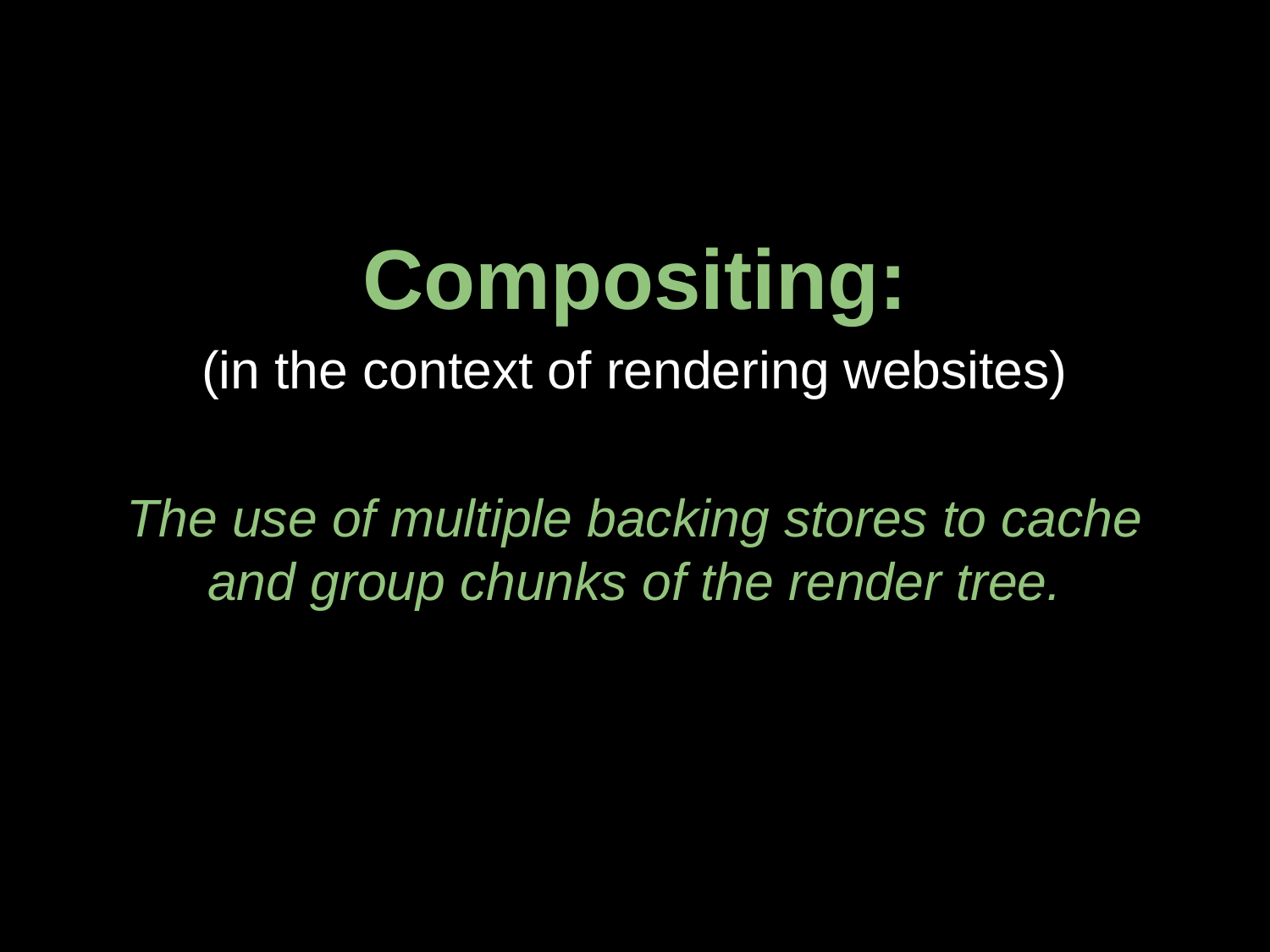

Compositing:
(in the context of rendering websites)

The use of multiple backing stores to cache and group chunks of the render tree.